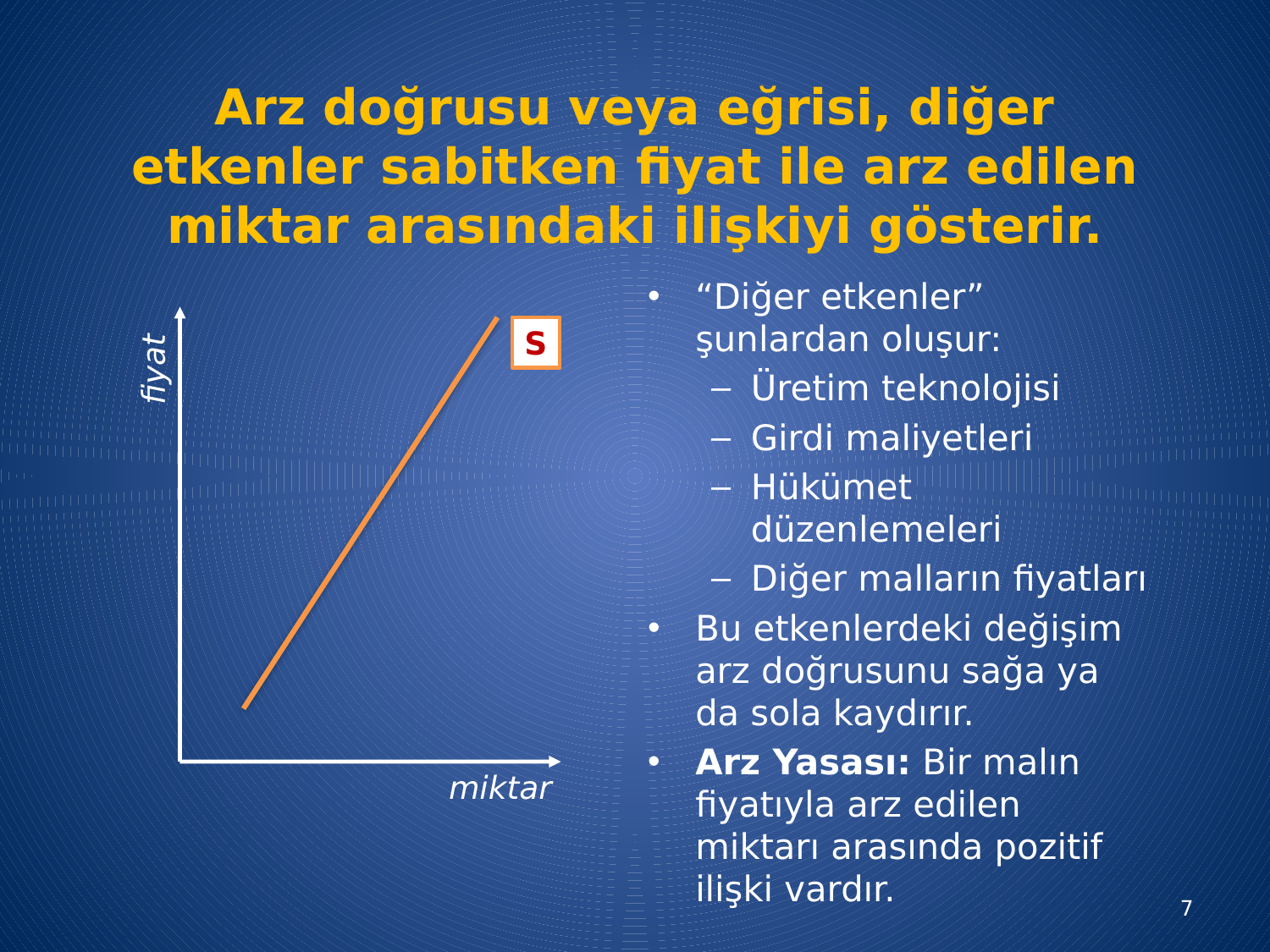

# Arz doğrusu veya eğrisi, diğer etkenler sabitken fiyat ile arz edilen miktar arasındaki ilişkiyi gösterir.
“Diğer etkenler” şunlardan oluşur:
Üretim teknolojisi
Girdi maliyetleri
Hükümet düzenlemeleri
Diğer malların fiyatları
Bu etkenlerdeki değişim arz doğrusunu sağa ya da sola kaydırır.
Arz Yasası: Bir malın fiyatıyla arz edilen miktarı arasında pozitif ilişki vardır.

S

fiyat

miktar

7